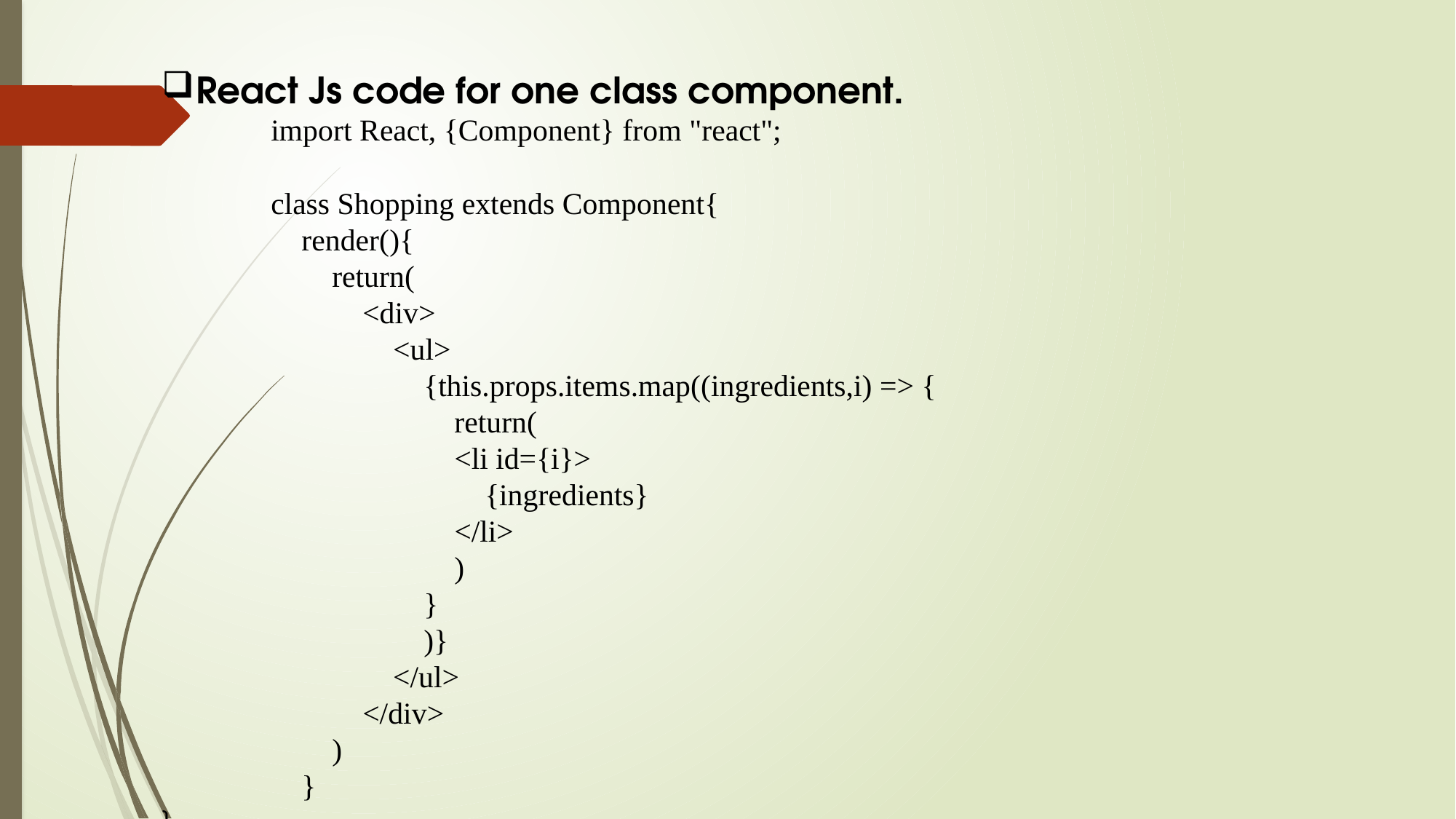

React Js code for one class component.
import React, {Component} from "react";

class Shopping extends Component{
    render(){
        return(
            <div>
                <ul>
                    {this.props.items.map((ingredients,i) => {
                        return(
                        <li id={i}>
                            {ingredients}
                        </li>
                        )
                    }
                    )}
                </ul>
            </div>
        )
    }
}
export default Shopping